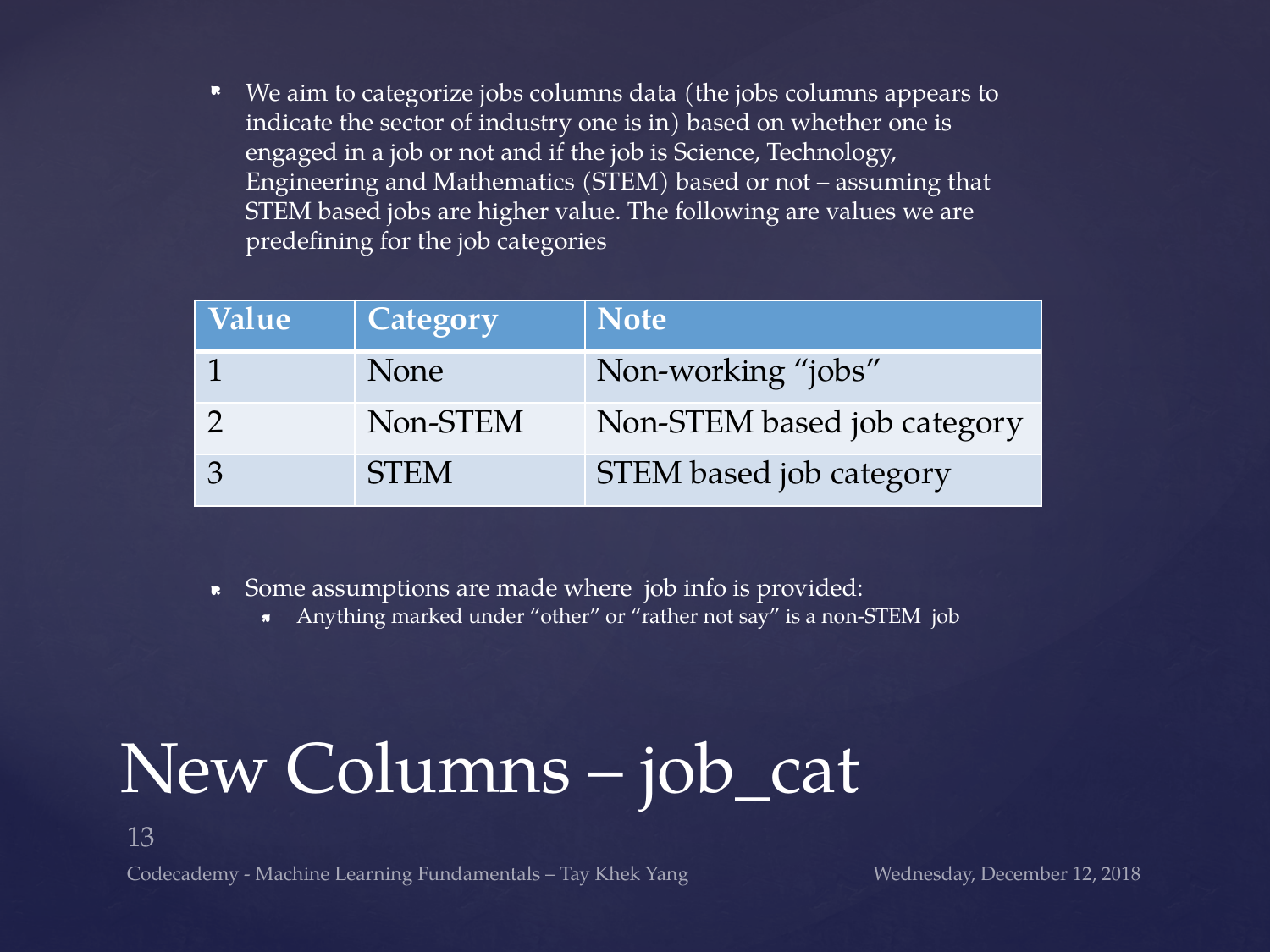

We aim to categorize jobs columns data (the jobs columns appears to indicate the sector of industry one is in) based on whether one is engaged in a job or not and if the job is Science, Technology, Engineering and Mathematics (STEM) based or not – assuming that STEM based jobs are higher value. The following are values we are predefining for the job categories

| Value | Category | Note |
| --- | --- | --- |
| 1 | None | Non-working “jobs” |
| 2 | Non-STEM | Non-STEM based job category |
| 3 | STEM | STEM based job category |
Some assumptions are made where  job info is provided:
Anything marked under “other” or “rather not say” is a non-STEM  job

New Columns – job_cat
13
Codecademy - Machine Learning Fundamentals – Tay Khek Yang
Wednesday, December 12, 2018